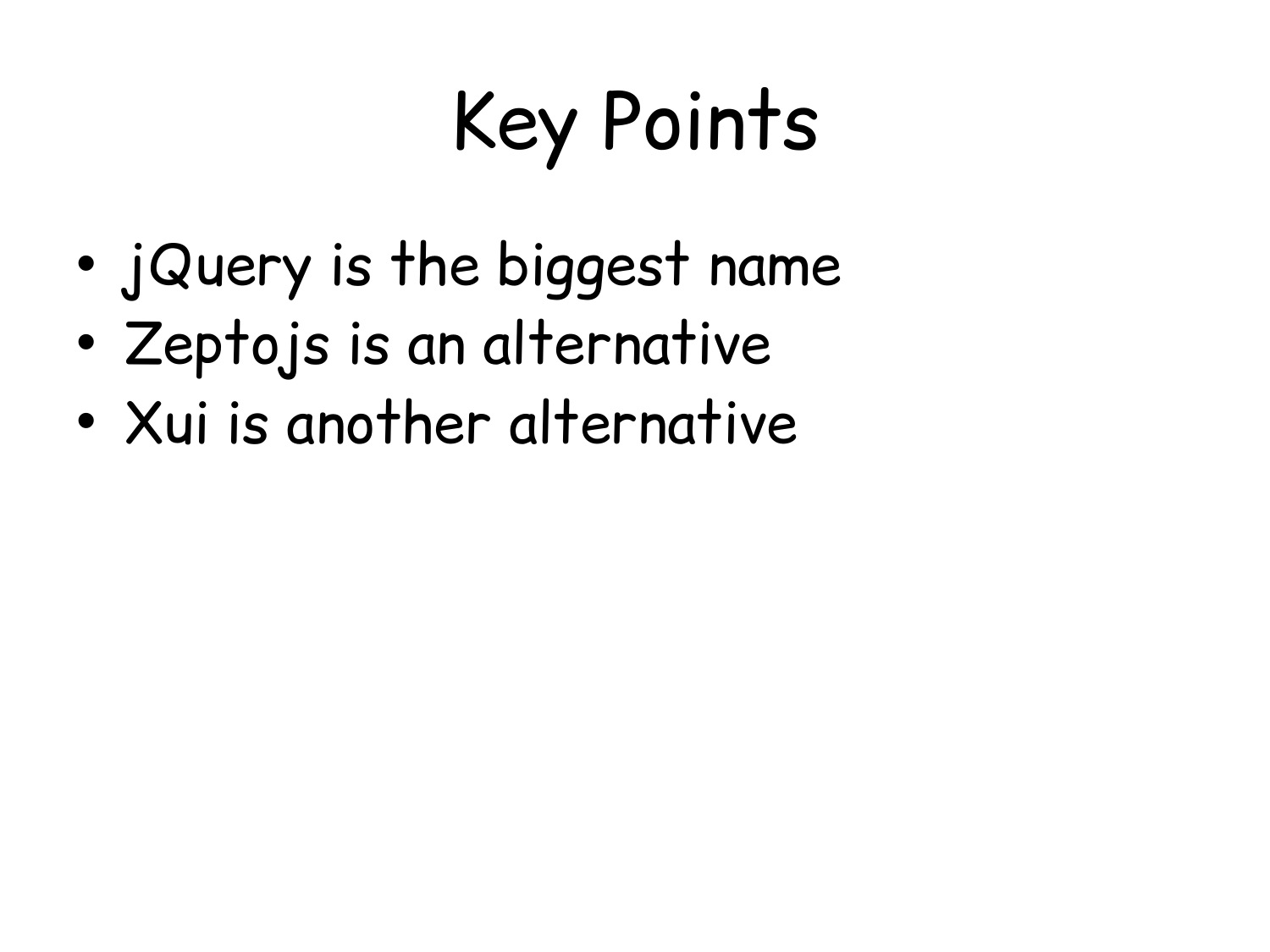

# Key Points
jQuery is the biggest name
Zeptojs is an alternative
Xui is another alternative